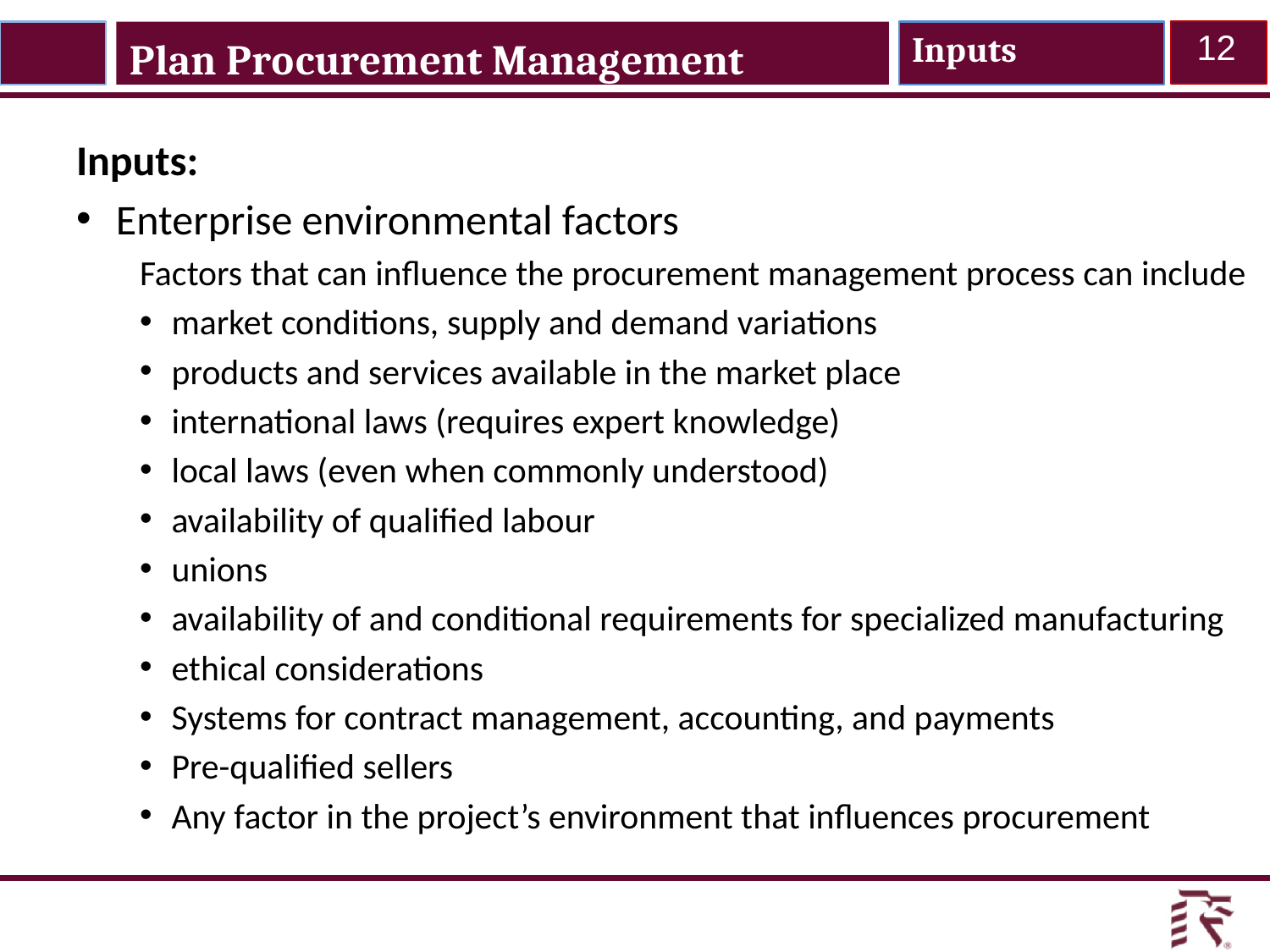

Inputs
12
Plan Procurement Management
Inputs:
Enterprise environmental factors
Factors that can influence the procurement management process can include
market conditions, supply and demand variations
products and services available in the market place
international laws (requires expert knowledge)
local laws (even when commonly understood)
availability of qualified labour
unions
availability of and conditional requirements for specialized manufacturing
ethical considerations
Systems for contract management, accounting, and payments
Pre-qualified sellers
Any factor in the project’s environment that influences procurement